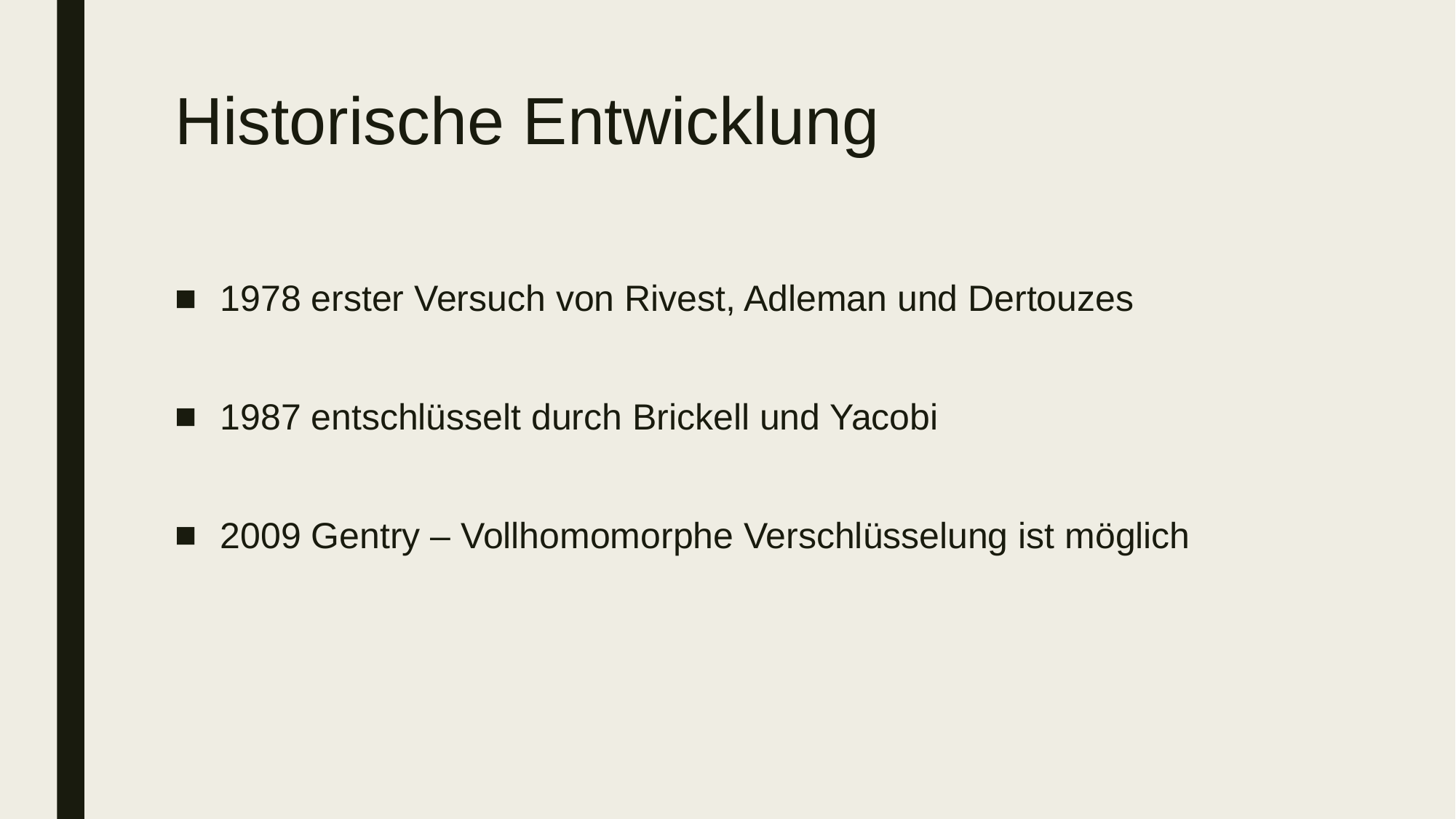

# Historische Entwicklung
1978 erster Versuch von Rivest, Adleman und Dertouzes

1987 entschlüsselt durch Brickell und Yacobi

2009 Gentry – Vollhomomorphe Verschlüsselung ist möglich